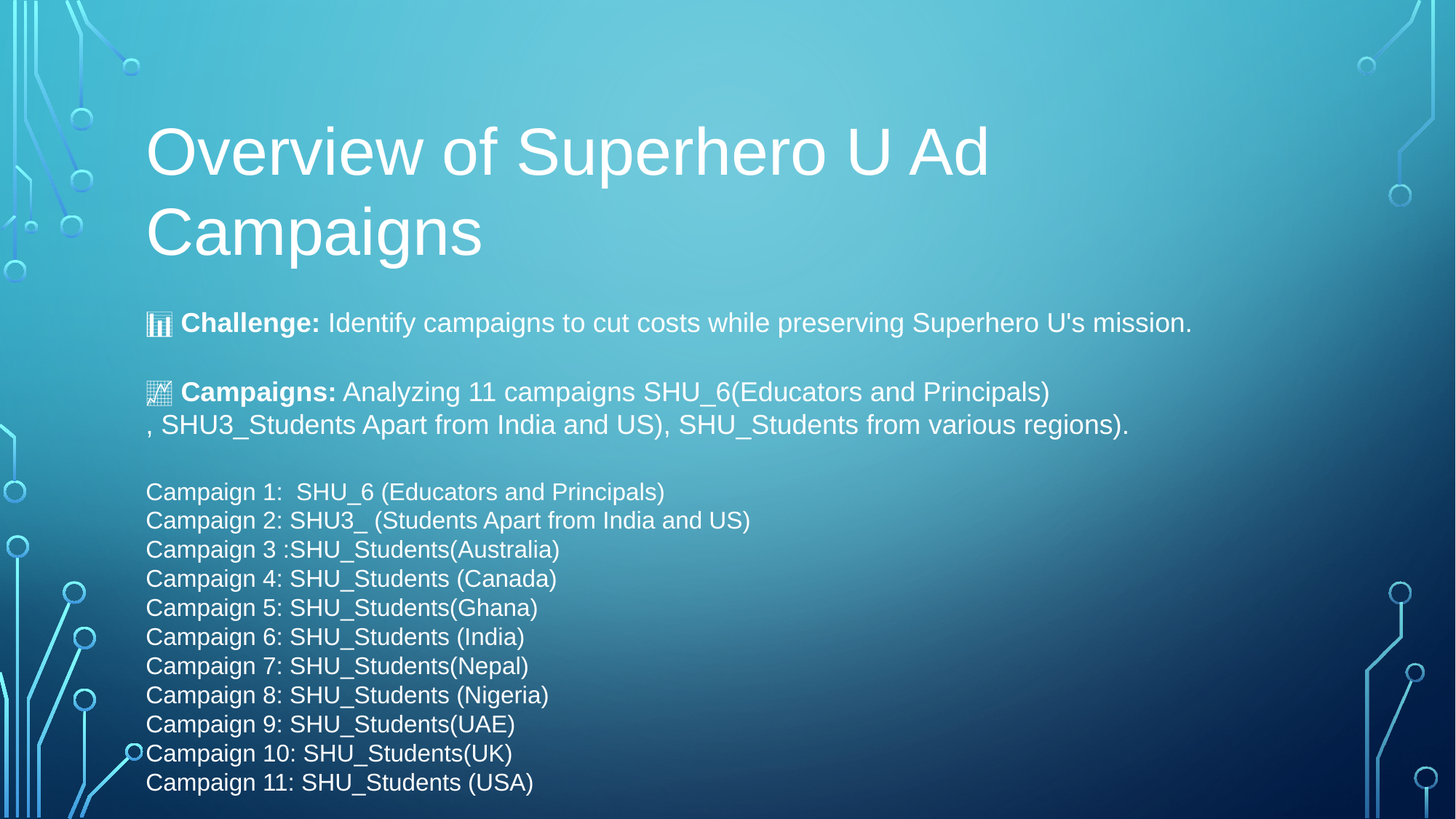

Overview of Superhero U Ad Campaigns

📊 Challenge: Identify campaigns to cut costs while preserving Superhero U's mission.

📈 Campaigns: Analyzing 11 campaigns SHU_6(Educators and Principals)
, SHU3_Students Apart from India and US), SHU_Students from various regions).

Campaign 1:  SHU_6 (Educators and Principals)
Campaign 2: SHU3_ (Students Apart from India and US)
Campaign 3 :SHU_Students(Australia)
Campaign 4: SHU_Students (Canada)
Campaign 5: SHU_Students(Ghana)
Campaign 6: SHU_Students (India)
Campaign 7: SHU_Students(Nepal)
Campaign 8: SHU_Students (Nigeria)
Campaign 9: SHU_Students(UAE)
Campaign 10: SHU_Students(UK)
Campaign 11: SHU_Students (USA)